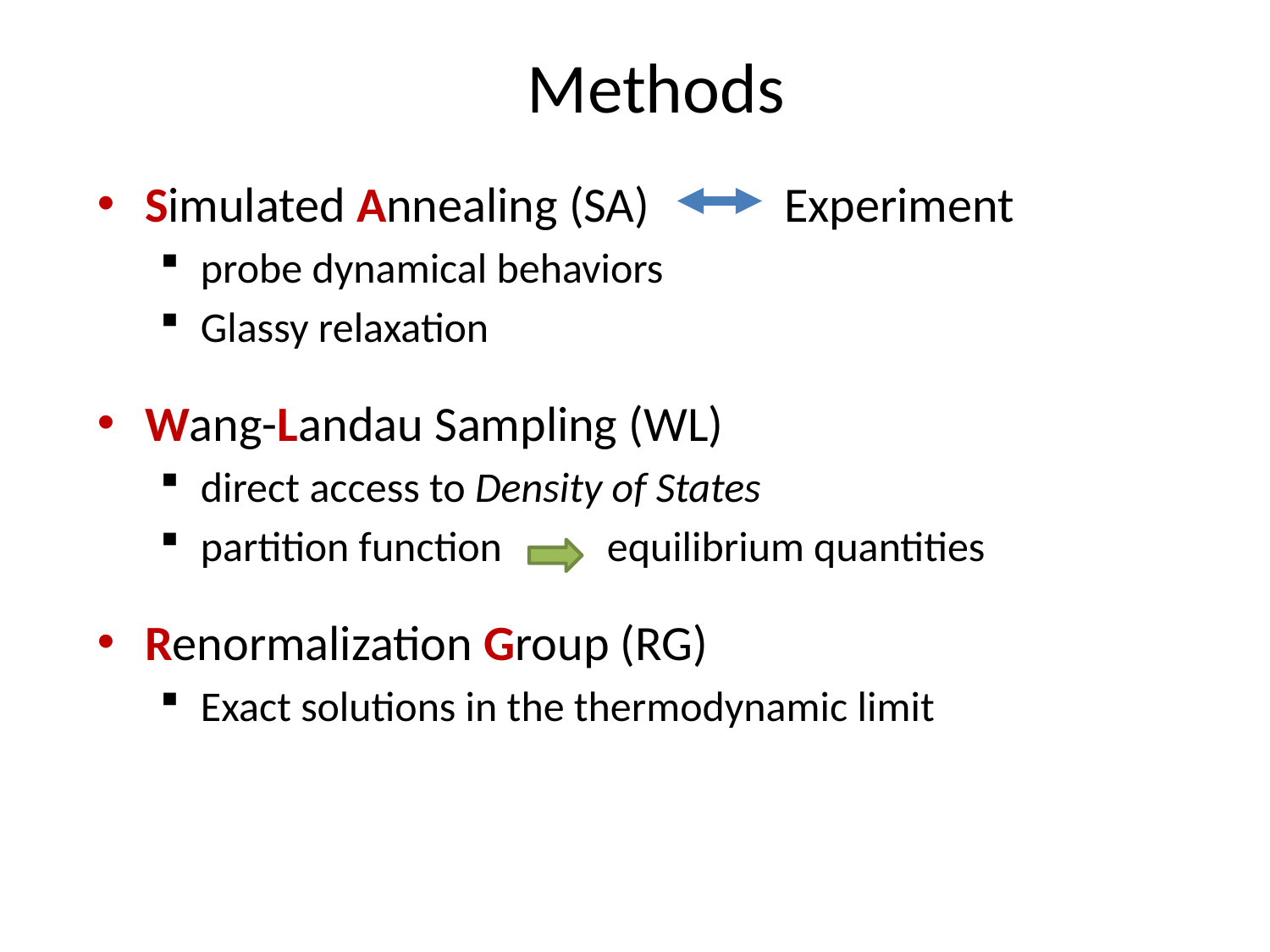

# Methods
Simulated Annealing (SA)            Experiment
probe dynamical behaviors
Glassy relaxation
Wang-Landau Sampling (WL)
direct access to Density of States
partition function           equilibrium quantities
Renormalization Group (RG)
Exact solutions in the thermodynamic limit